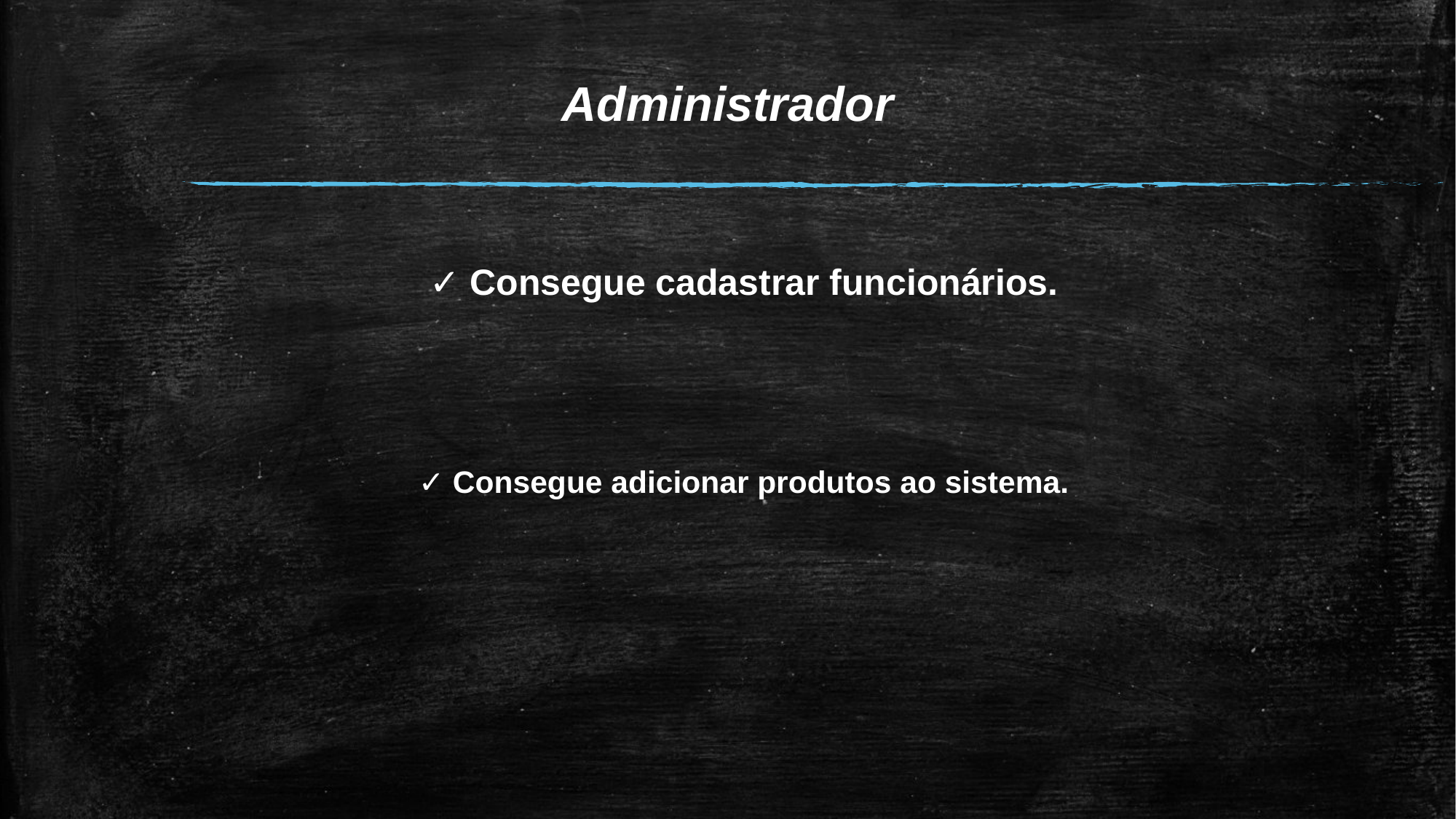

Administrador
✓ Consegue cadastrar funcionários.
✓ Consegue adicionar produtos ao sistema.